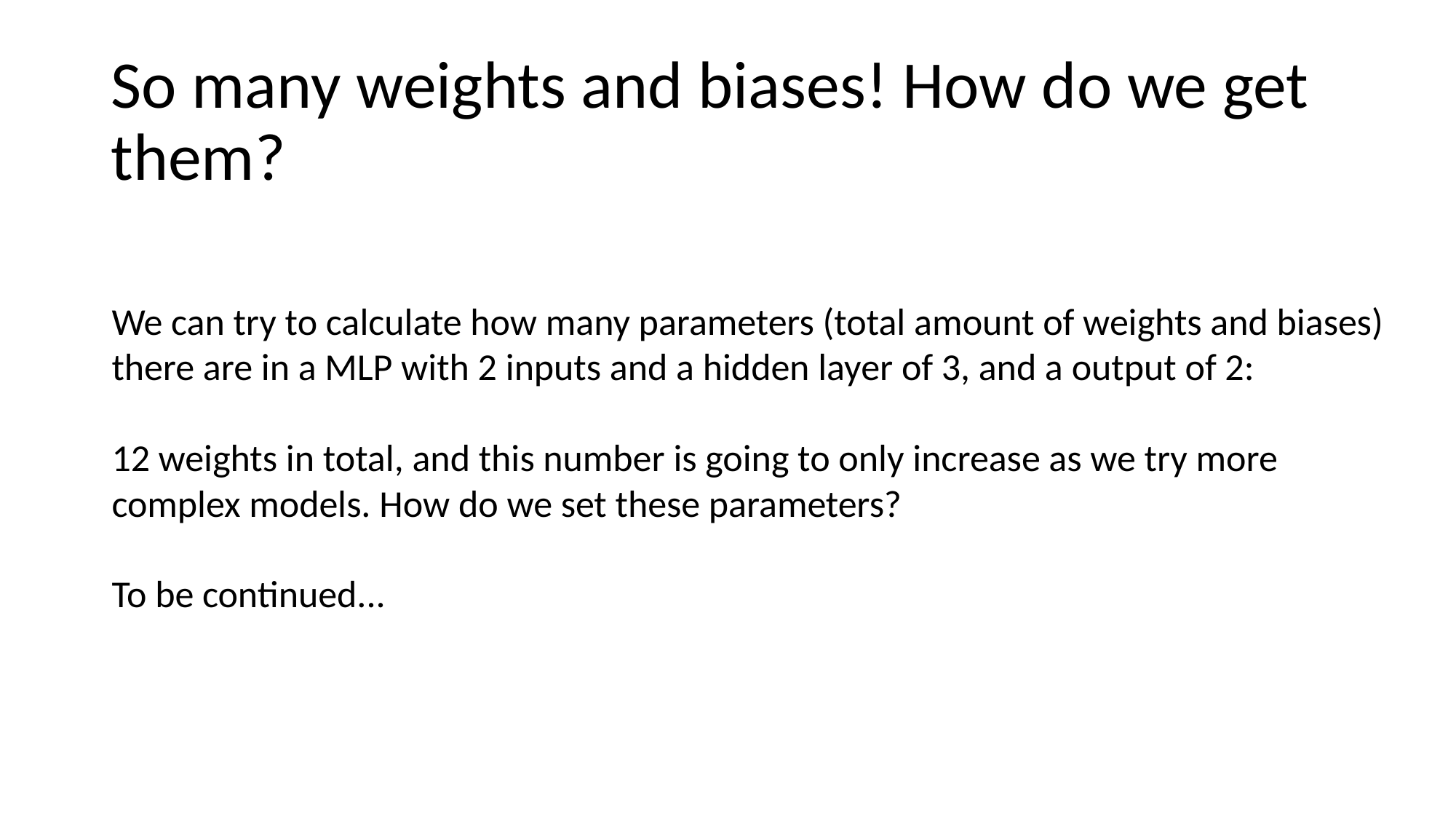

# So many weights and biases! How do we get them?
We can try to calculate how many parameters (total amount of weights and biases)
there are in a MLP with 2 inputs and a hidden layer of 3, and a output of 2:

12 weights in total, and this number is going to only increase as we try more
complex models. How do we set these parameters?

To be continued...